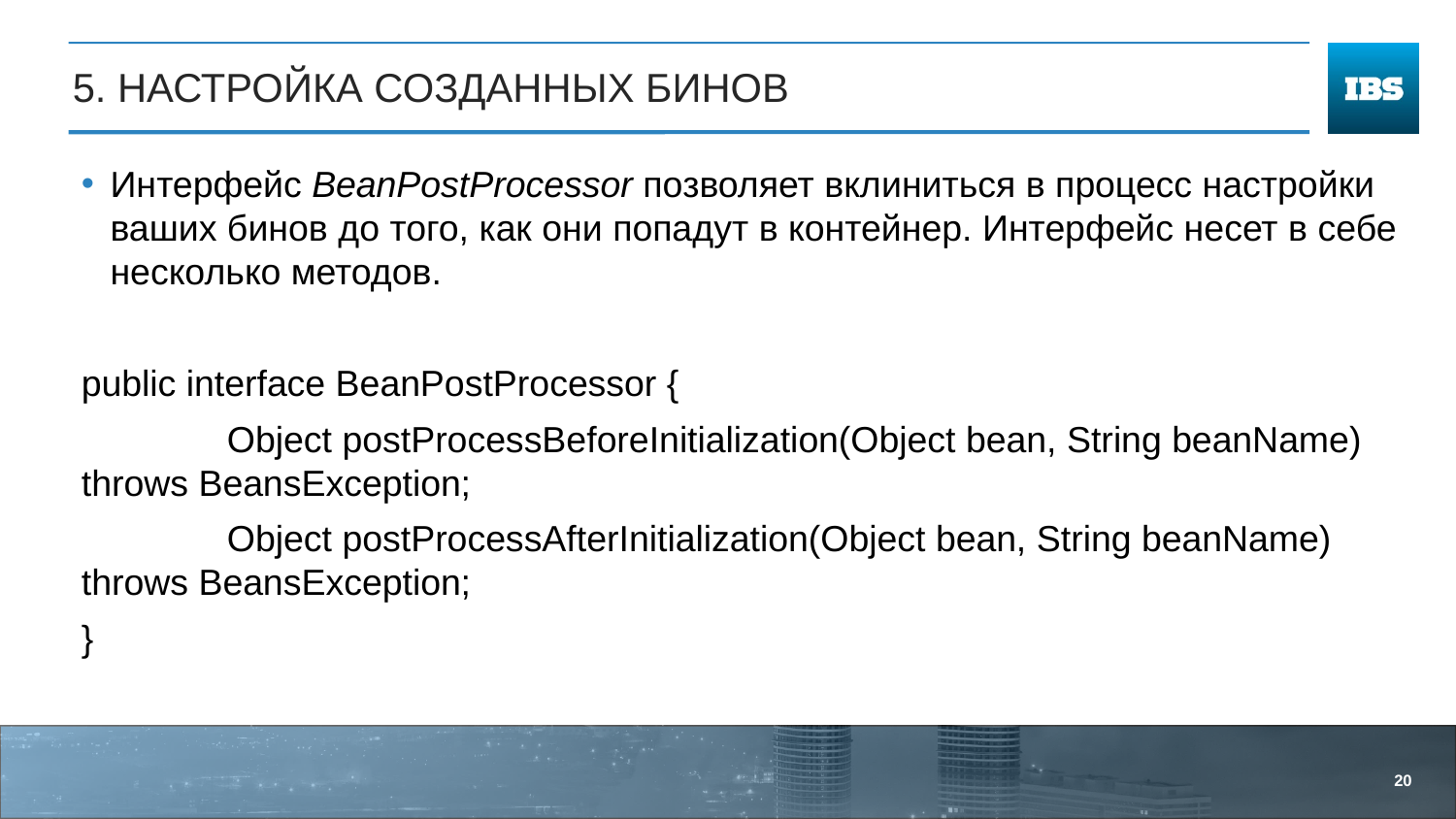

# 5. Настройка созданных бинов
Интерфейс BeanPostProcessor позволяет вклиниться в процесс настройки ваших бинов до того, как они попадут в контейнер. Интерфейс несет в себе несколько методов.

public interface BeanPostProcessor {
	Object postProcessBeforeInitialization(Object bean, String beanName) throws BeansException;
	Object postProcessAfterInitialization(Object bean, String beanName) throws BeansException;
}